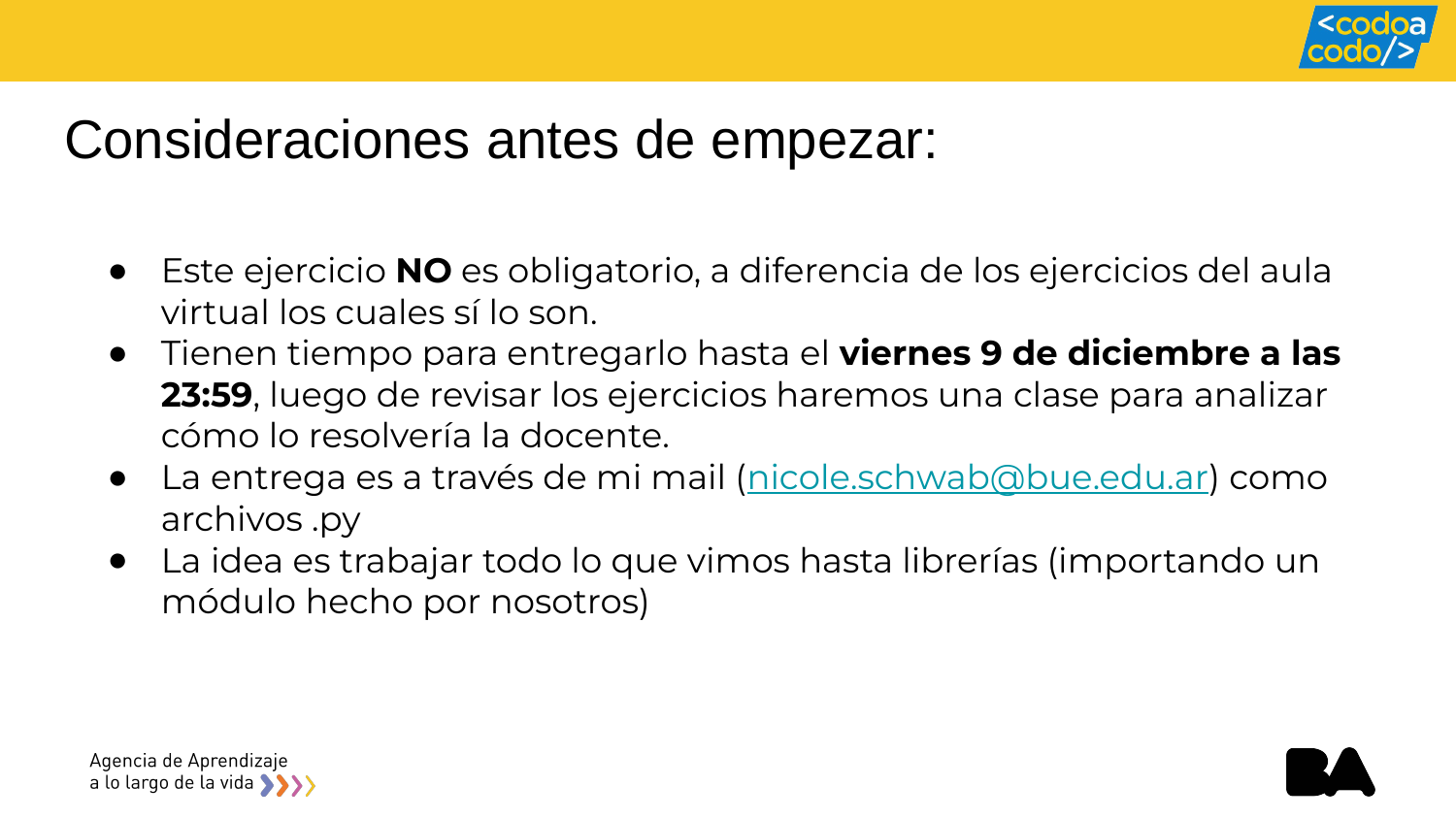

# Consideraciones antes de empezar:
Este ejercicio NO es obligatorio, a diferencia de los ejercicios del aula virtual los cuales sí lo son.
Tienen tiempo para entregarlo hasta el viernes 9 de diciembre a las 23:59, luego de revisar los ejercicios haremos una clase para analizar cómo lo resolvería la docente.
La entrega es a través de mi mail (nicole.schwab@bue.edu.ar) como archivos .py
La idea es trabajar todo lo que vimos hasta librerías (importando un módulo hecho por nosotros)